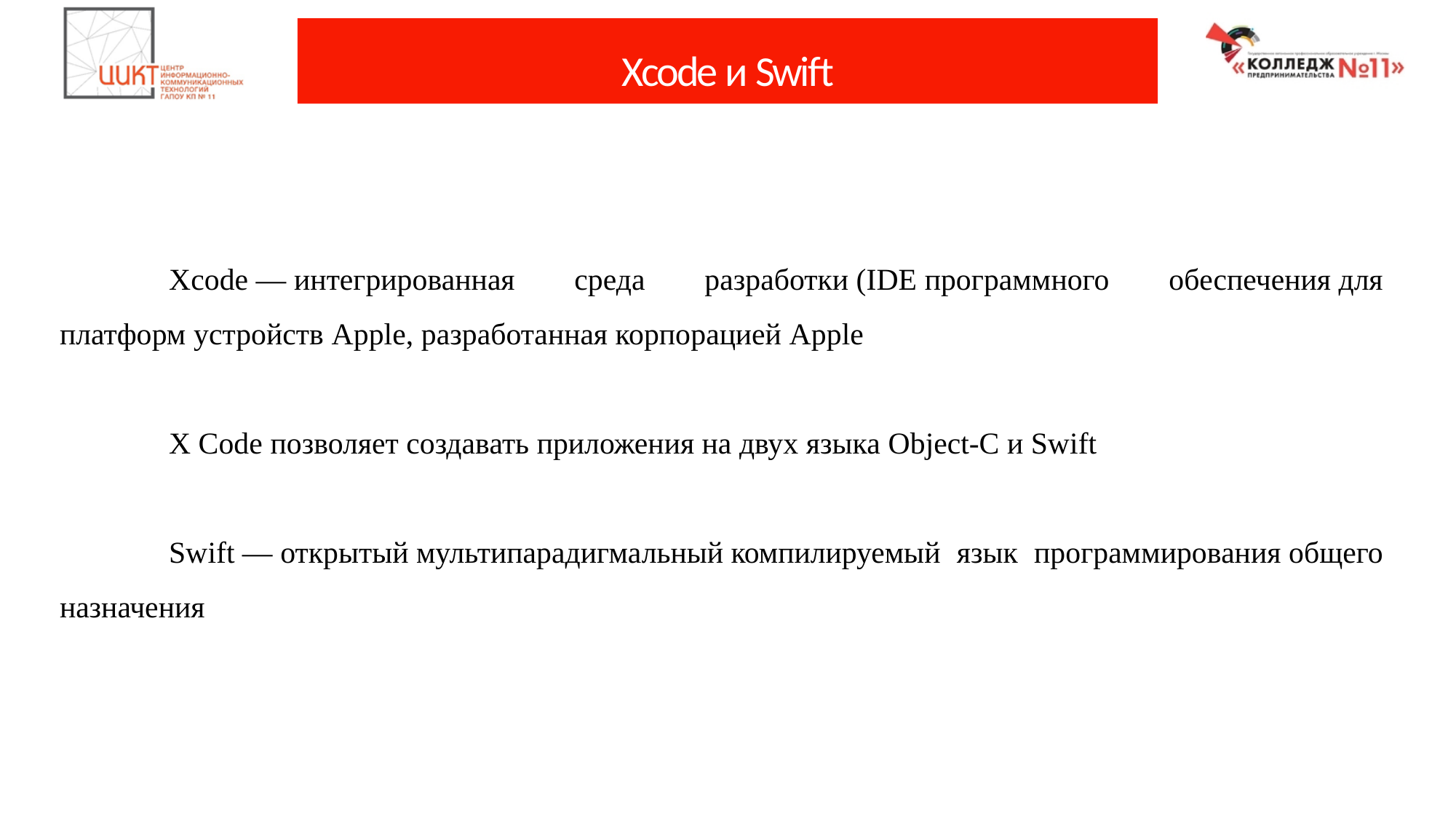

# Xcode и Swift
	Xcode — интегрированная среда разработки (IDE программного обеспечения для платформ устройств Apple, разработанная корпорацией Apple

	X Code позволяет создавать приложения на двух языка Object-C и Swift

	Swift — открытый мультипарадигмальный компилируемый язык программирования общего назначения